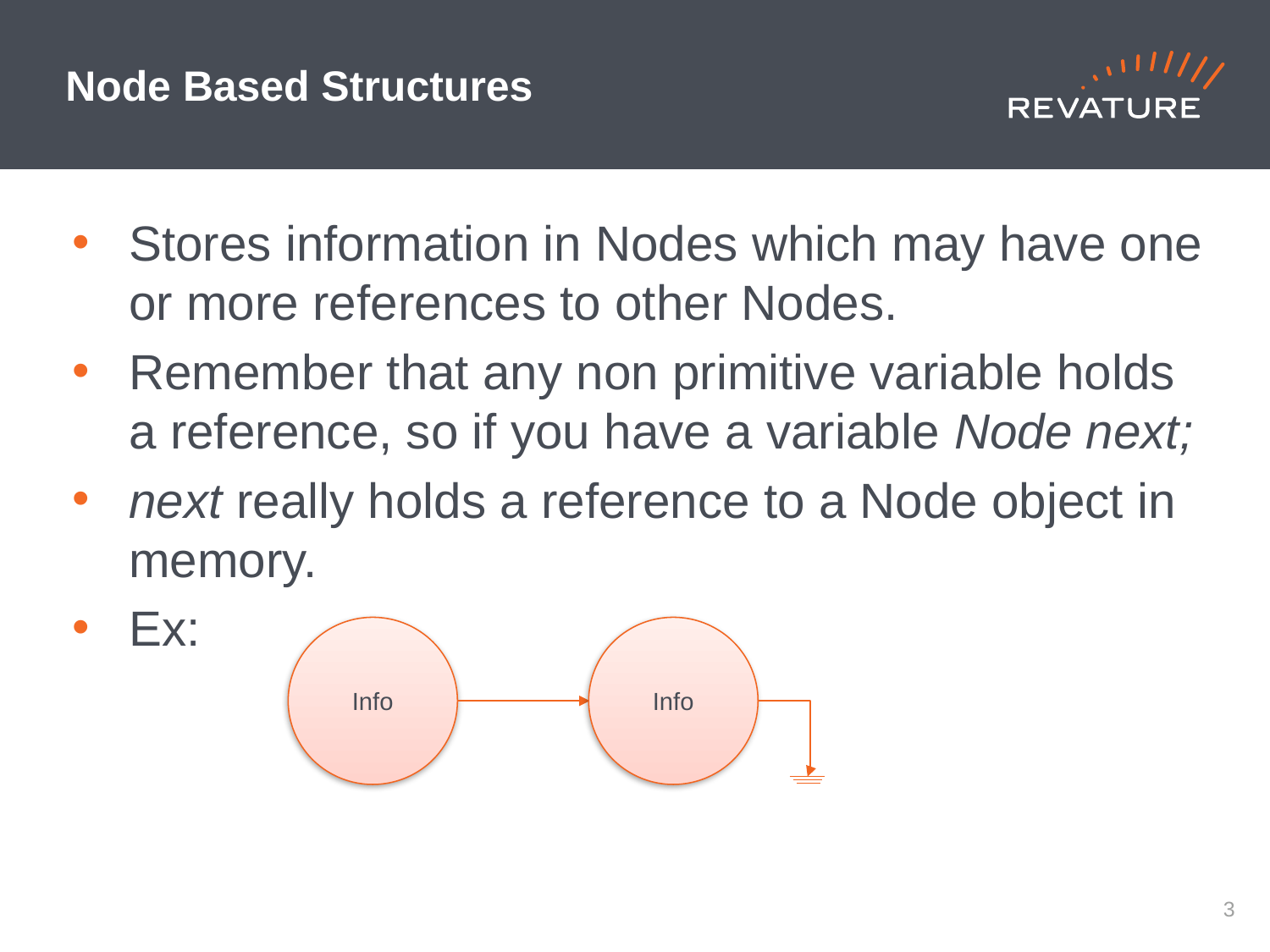

# Node Based Structures
Stores information in Nodes which may have one or more references to other Nodes.
Remember that any non primitive variable holds a reference, so if you have a variable Node next;
next really holds a reference to a Node object in memory.
Ex:
Info
Info
3